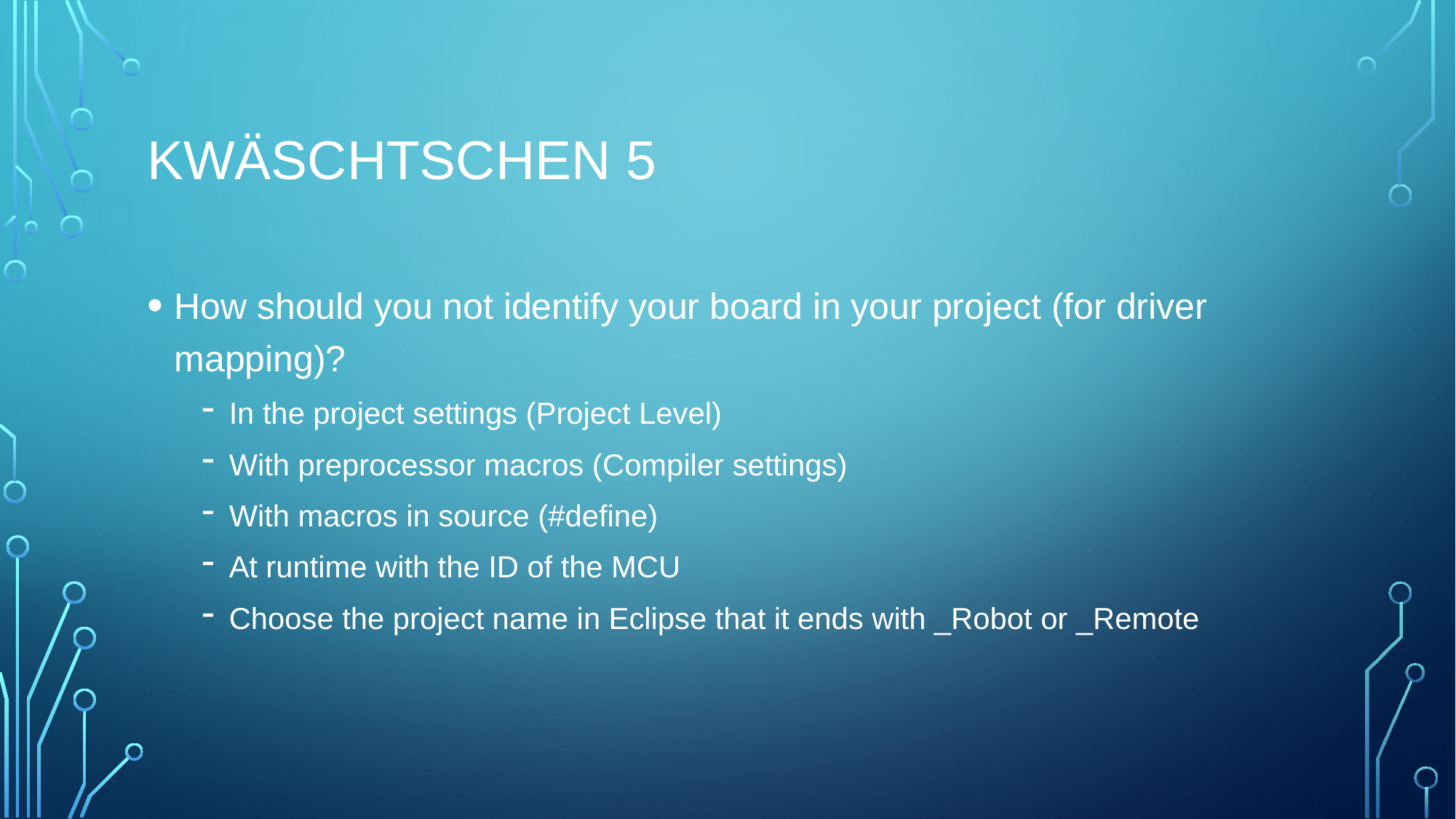

# Kwäschtschen 5
How should you not identify your board in your project (for driver mapping)?
In the project settings (Project Level)
With preprocessor macros (Compiler settings)
With macros in source (#define)
At runtime with the ID of the MCU
Choose the project name in Eclipse that it ends with _Robot or _Remote